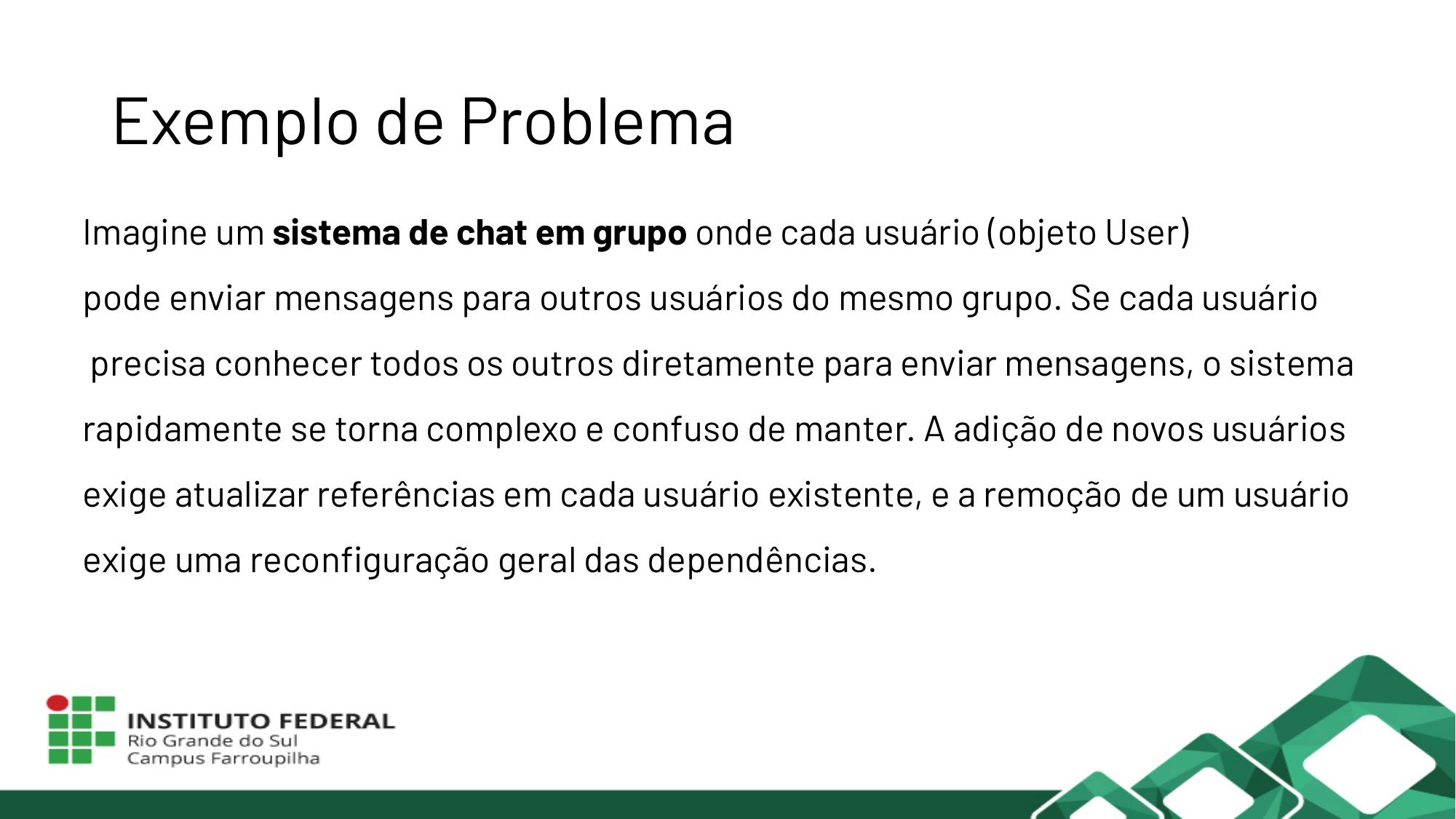

# Exemplo de Problema
Imagine um sistema de chat em grupo onde cada usuário (objeto User)
pode enviar mensagens para outros usuários do mesmo grupo. Se cada usuário
 precisa conhecer todos os outros diretamente para enviar mensagens, o sistema
rapidamente se torna complexo e confuso de manter. A adição de novos usuários
exige atualizar referências em cada usuário existente, e a remoção de um usuário
exige uma reconfiguração geral das dependências.